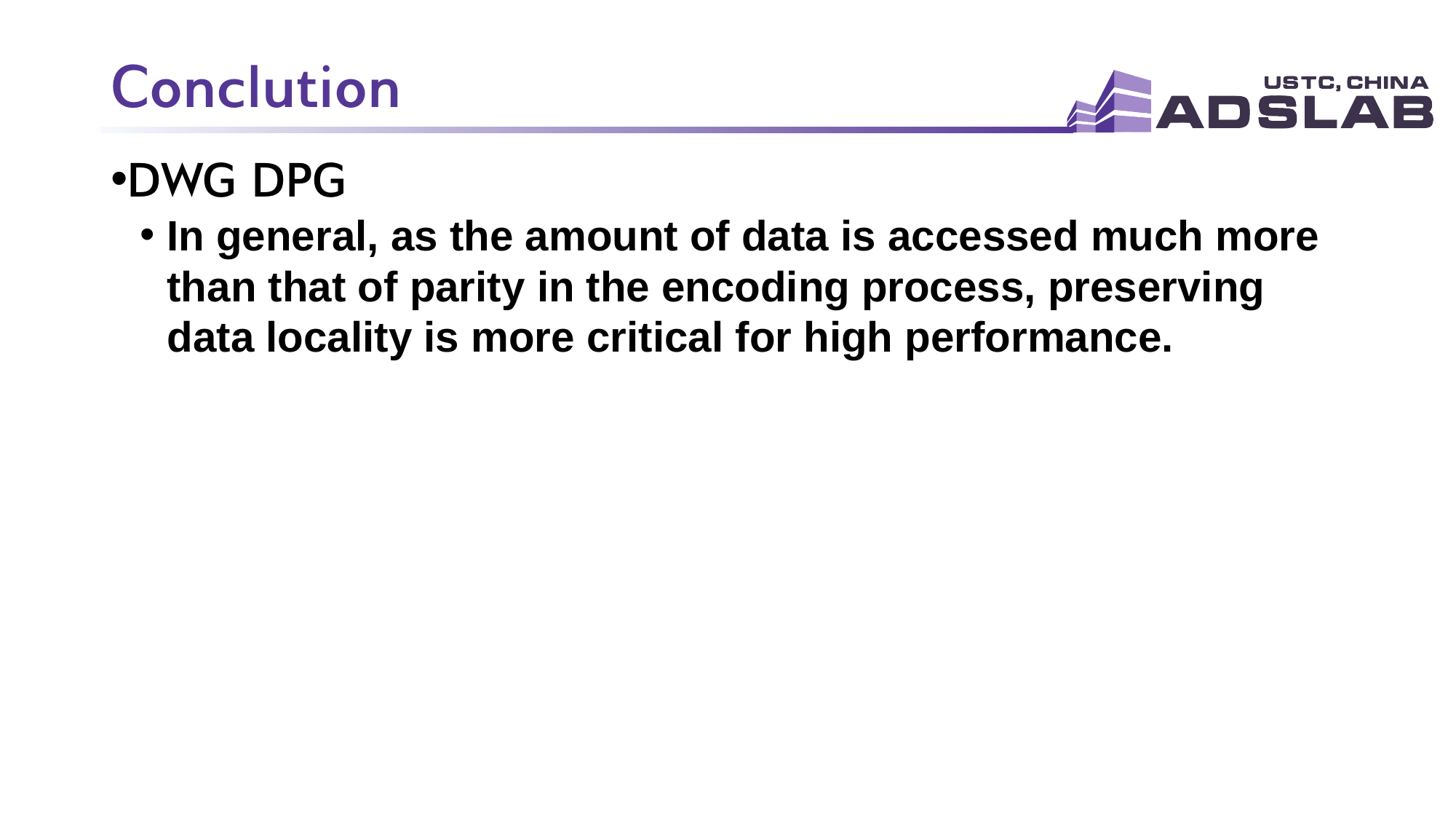

# Conclution
DWG DPG
In general, as the amount of data is accessed much more than that of parity in the encoding process, preserving data locality is more critical for high performance.